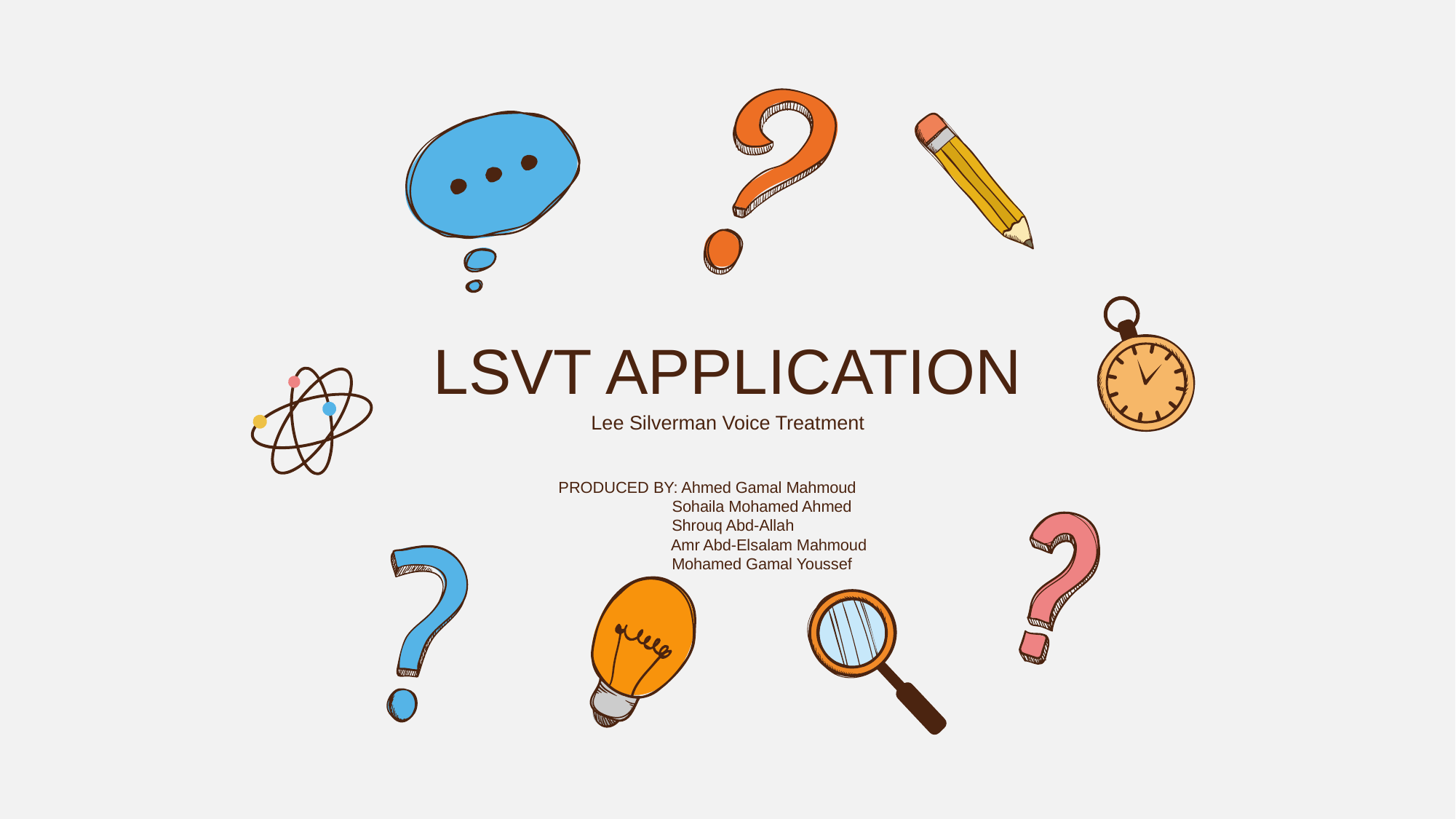

LSVT APPLICATION

Lee Silverman Voice Treatment
PRODUCED BY: Ahmed Gamal Mahmoud
                          Sohaila Mohamed Ahmed
                          Shrouq Abd-Allah
                          Amr Abd-Elsalam Mahmoud
                          Mohamed Gamal Youssef